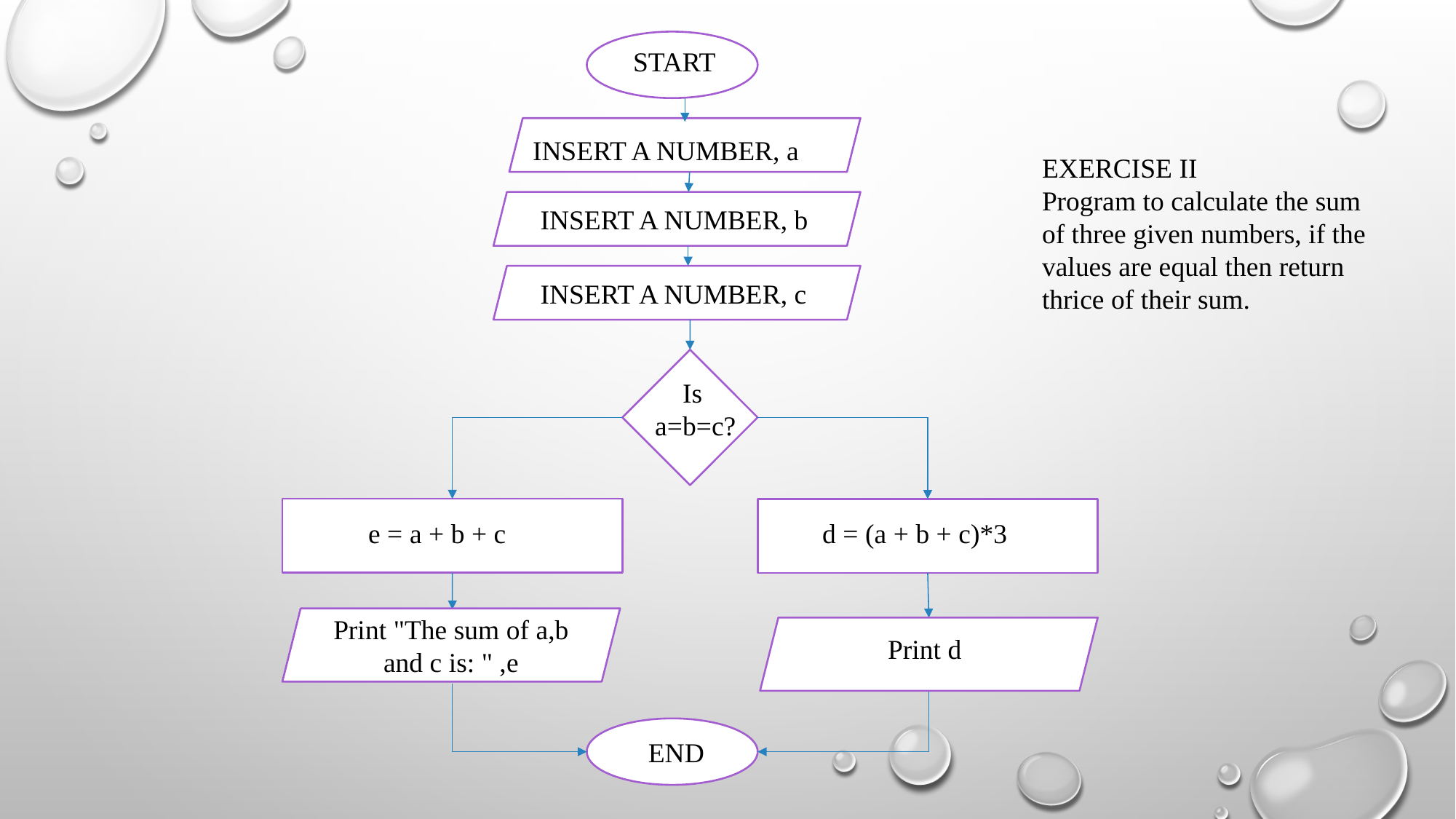

START

INSERT A NUMBER, a
INSERT A NUMBER, b
INSERT A NUMBER, c

    Is
a=b=c?

e = a + b + c
d = (a + b + c)*3
Print "The sum of a,b and c is: " ,e

Print d

END
EXERCISE II
Program to calculate the sum of three given numbers, if the values are equal then return thrice of their sum.